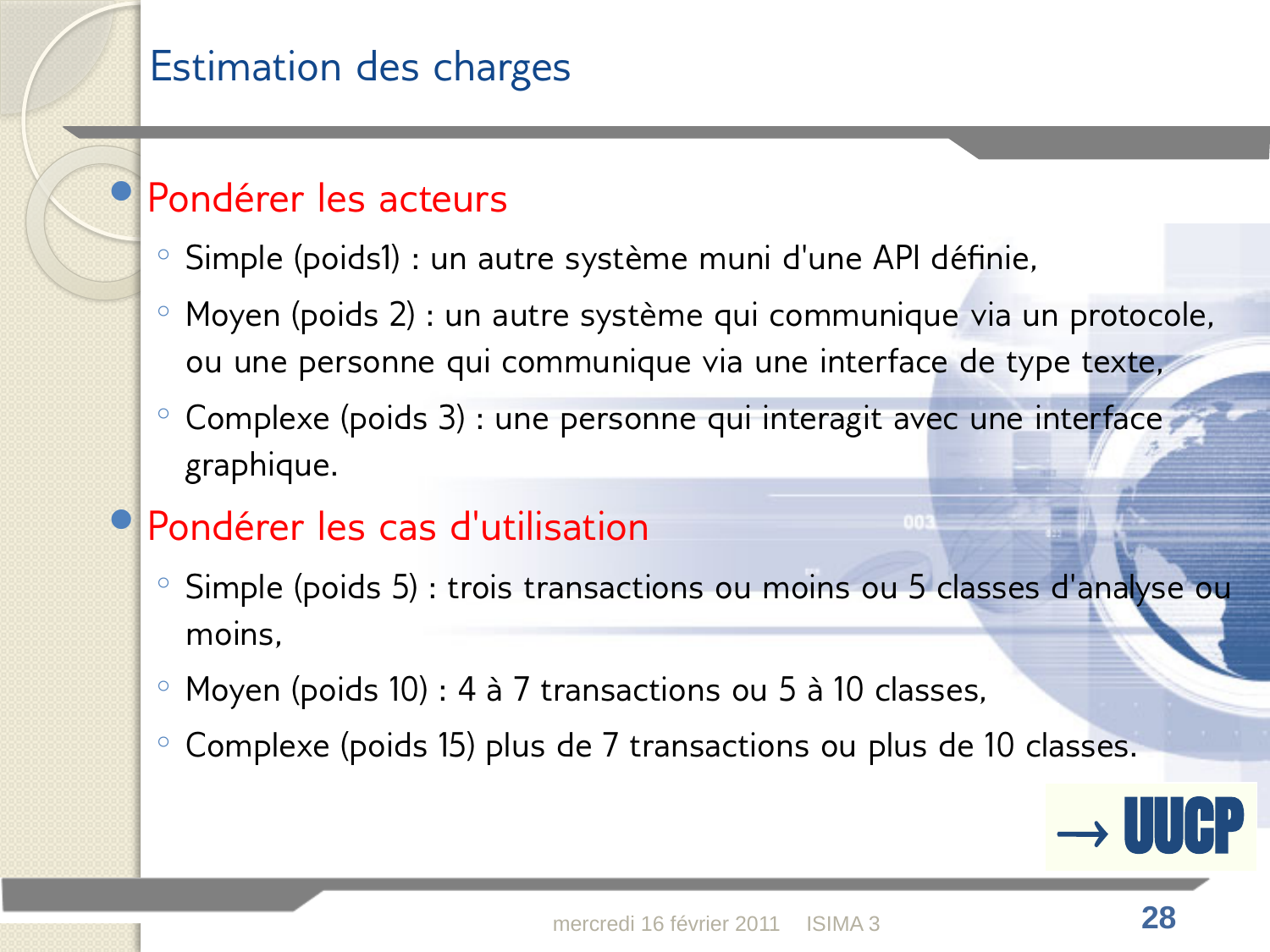

# Estimation des charges
Pondérer les acteurs
Simple (poids1) : un autre système muni d'une API définie,
Moyen (poids 2) : un autre système qui communique via un protocole, ou une personne qui communique via une interface de type texte,
Complexe (poids 3) : une personne qui interagit avec une interface graphique.
Pondérer les cas d'utilisation
Simple (poids 5) : trois transactions ou moins ou 5 classes d'analyse ou  moins,
Moyen (poids 10) : 4 à 7 transactions ou 5 à 10 classes,
Complexe (poids 15) plus de 7 transactions ou plus de 10 classes.

→ UUCP
mercredi 16 février 2011
ISIMA 3